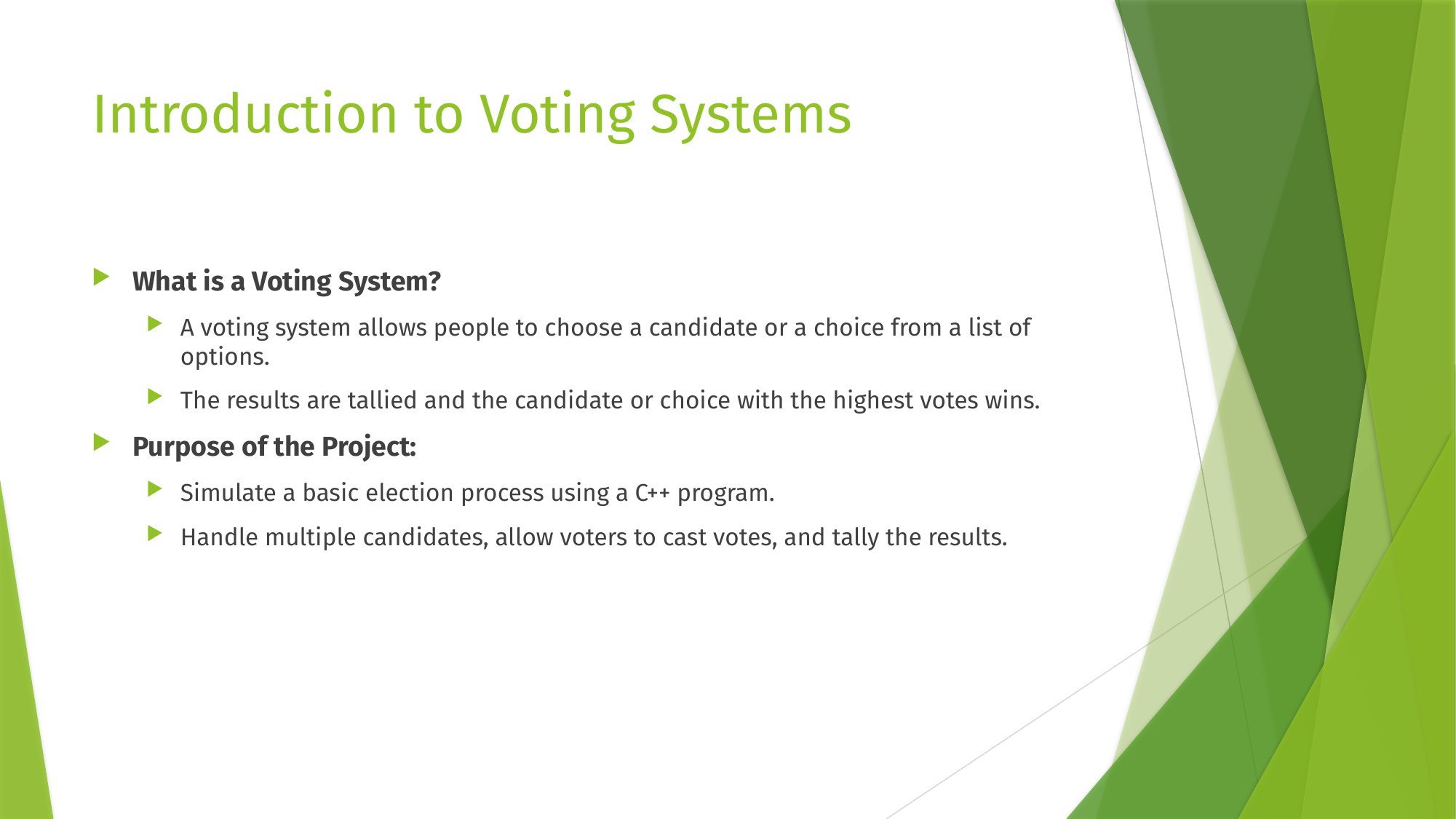

# Introduction to Voting Systems
What is a Voting System?
A voting system allows people to choose a candidate or a choice from a list of options.
The results are tallied and the candidate or choice with the highest votes wins.
Purpose of the Project:
Simulate a basic election process using a C++ program.
Handle multiple candidates, allow voters to cast votes, and tally the results.